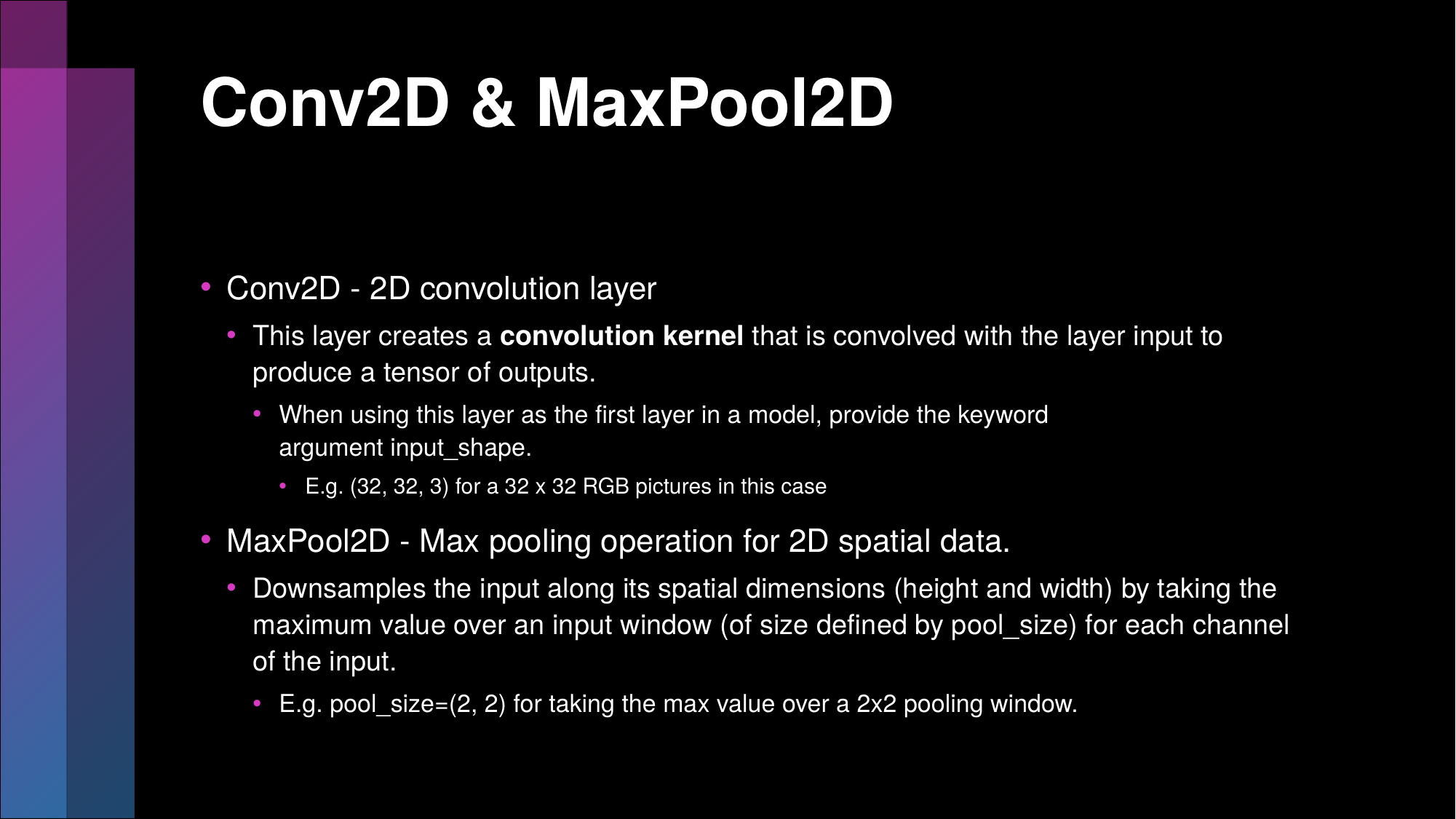

# Conv2D & MaxPool2D
Conv2D - 2D convolution layer
This layer creates a convolution kernel that is convolved with the layer input to produce a tensor of outputs.
When using this layer as the first layer in a model, provide the keyword argument input_shape.
E.g. (32, 32, 3) for a 32 x 32 RGB pictures in this case
MaxPool2D - Max pooling operation for 2D spatial data.
Downsamples the input along its spatial dimensions (height and width) by taking the maximum value over an input window (of size defined by pool_size) for each channel of the input.
E.g. pool_size=(2, 2) for taking the max value over a 2x2 pooling window.